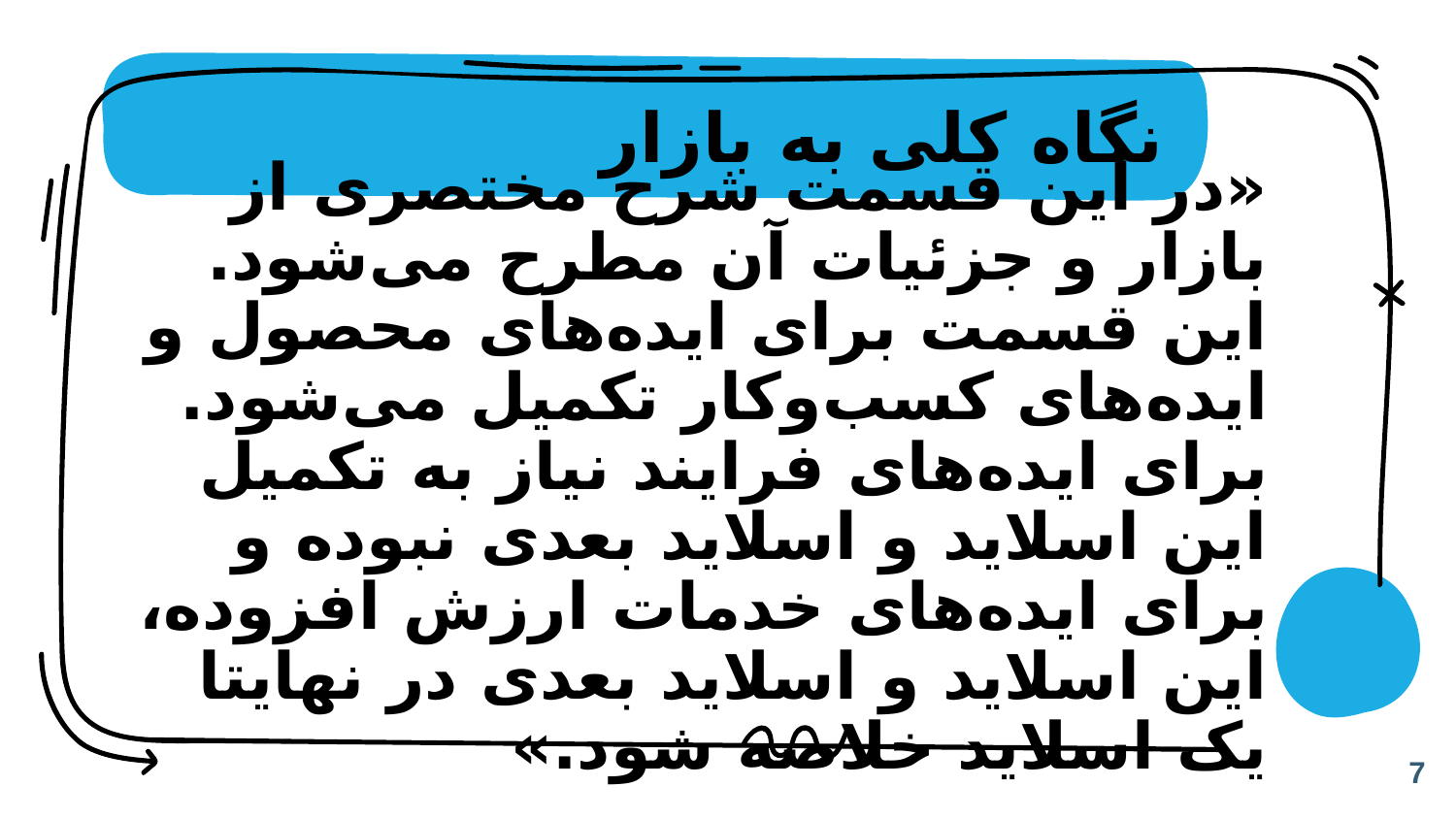

# نگاه کلی به بازار
«در این قسمت شرح مختصری از بازار و جزئیات آن مطرح می‌شود.
این قسمت برای ایده‌های محصول و ایده‌های کسب‌وکار تکمیل می‌شود. برای ایده‌های فرایند نیاز به تکمیل این اسلاید و اسلاید بعدی نبوده و برای ایده‌های خدمات ارزش افزوده، این اسلاید و اسلاید بعدی در نهایتا یک اسلاید خلاصه شود.»
7